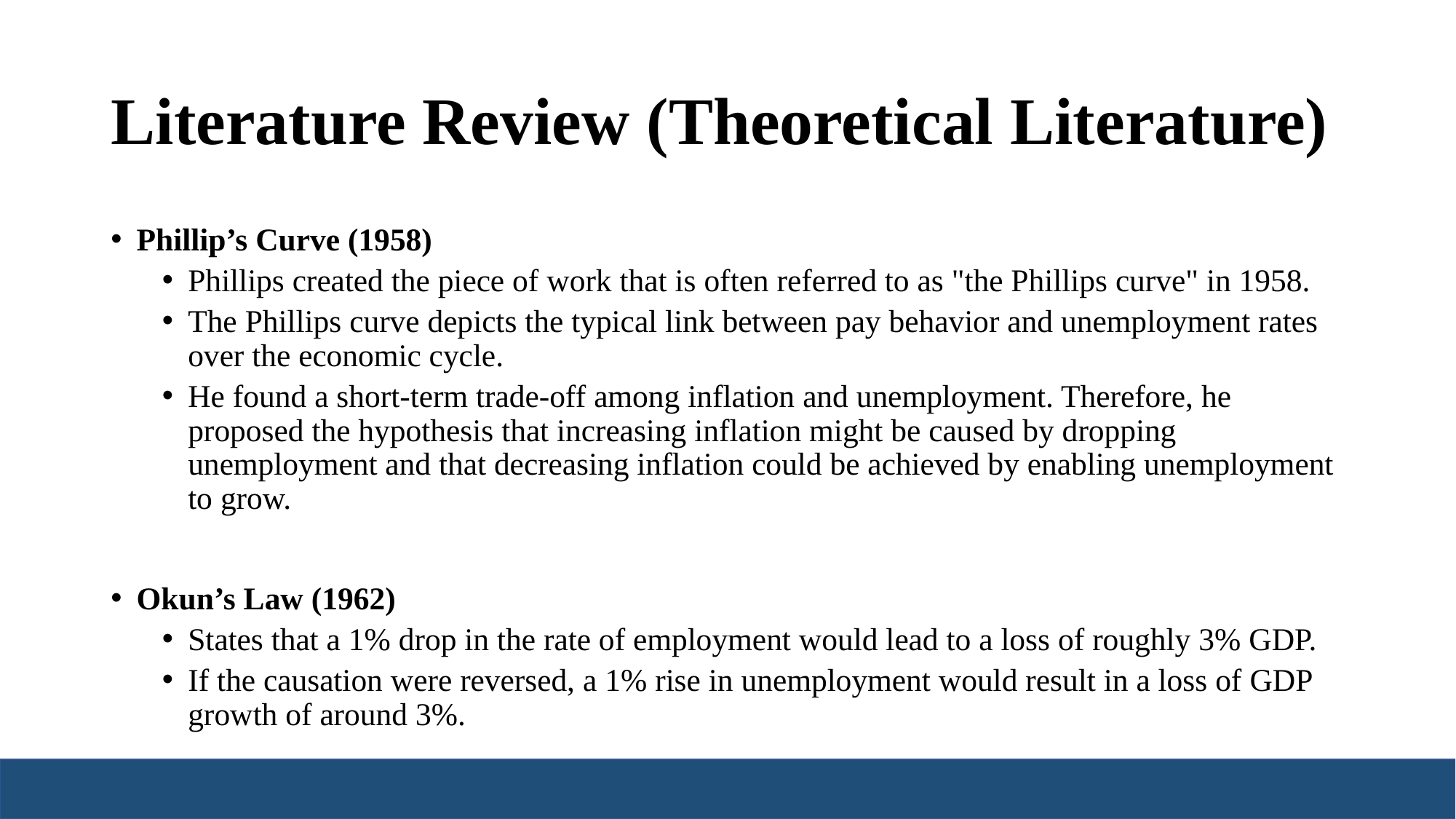

# Literature Review (Theoretical Literature)
Phillip’s Curve (1958)
Phillips created the piece of work that is often referred to as "the Phillips curve" in 1958.
The Phillips curve depicts the typical link between pay behavior and unemployment rates over the economic cycle.
He found a short-term trade-off among inflation and unemployment. Therefore, he proposed the hypothesis that increasing inflation might be caused by dropping unemployment and that decreasing inflation could be achieved by enabling unemployment to grow.

Okun’s Law (1962)
States that a 1% drop in the rate of employment would lead to a loss of roughly 3% GDP.
If the causation were reversed, a 1% rise in unemployment would result in a loss of GDP growth of around 3%.